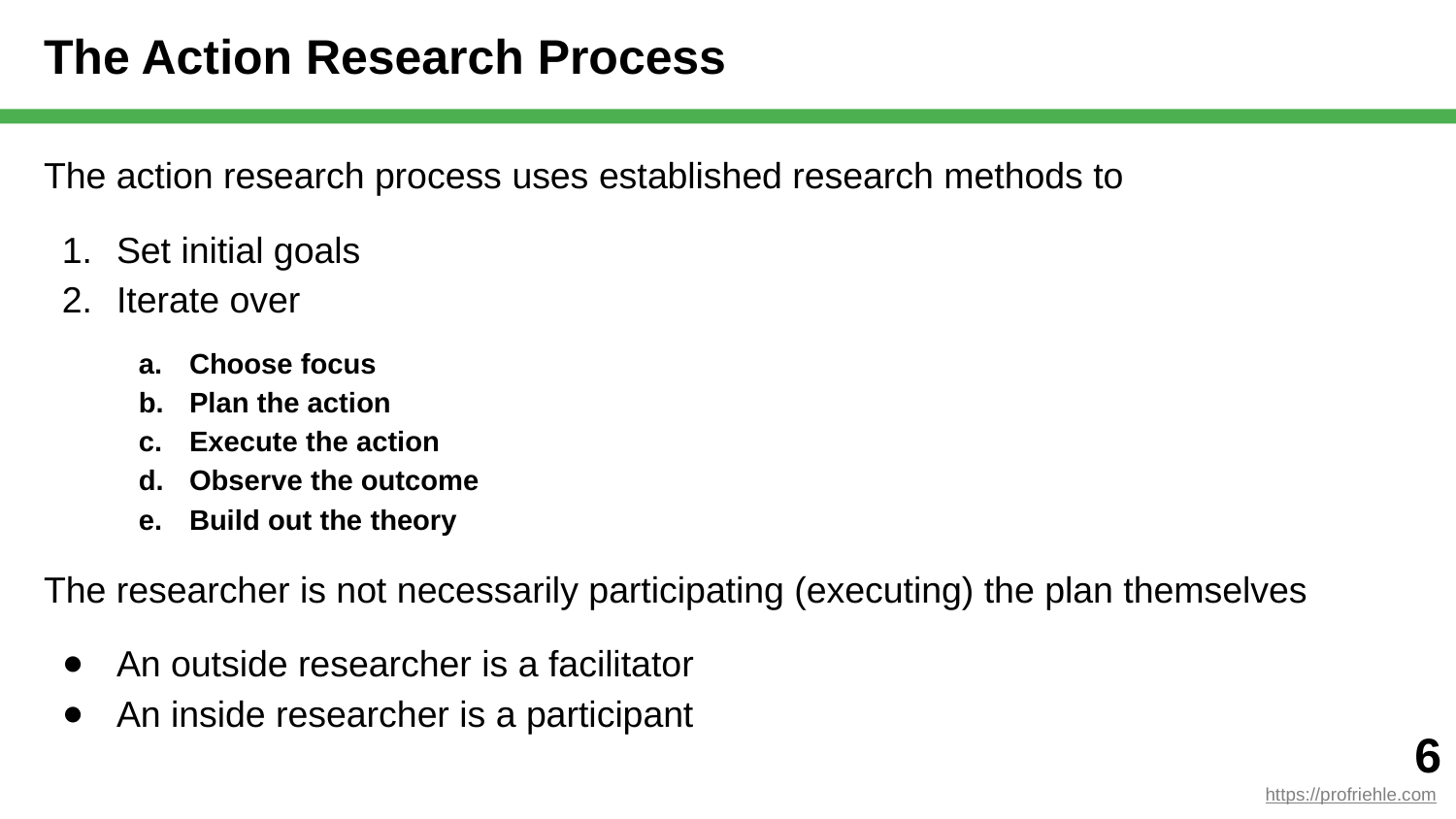

# The Action Research Process
The action research process uses established research methods to
Set initial goals
Iterate over
Choose focus
Plan the action
Execute the action
Observe the outcome
Build out the theory
The researcher is not necessarily participating (executing) the plan themselves
An outside researcher is a facilitator
An inside researcher is a participant

6
https://profriehle.com